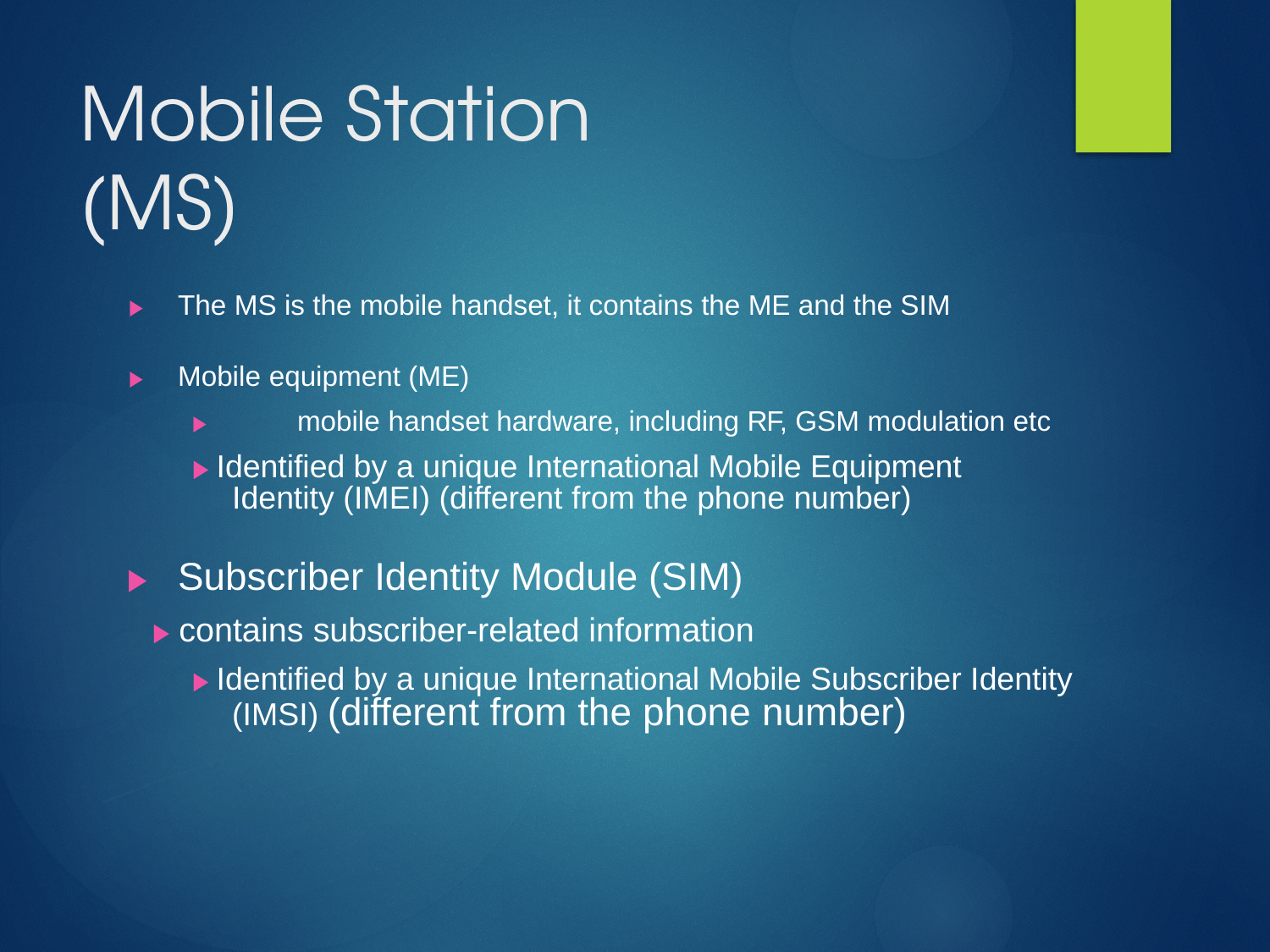

# Mobile Station (MS)
▶	The MS is the mobile handset, it contains the ME and the SIM

▶	Mobile equipment (ME)
▶	mobile handset hardware, including RF, GSM modulation etc
▶ Identified by a unique International Mobile Equipment  Identity (IMEI) (different from the phone number)

▶	Subscriber Identity Module (SIM)
▶ contains subscriber-related information
▶ Identified by a unique International Mobile Subscriber Identity  (IMSI) (different from the phone number)